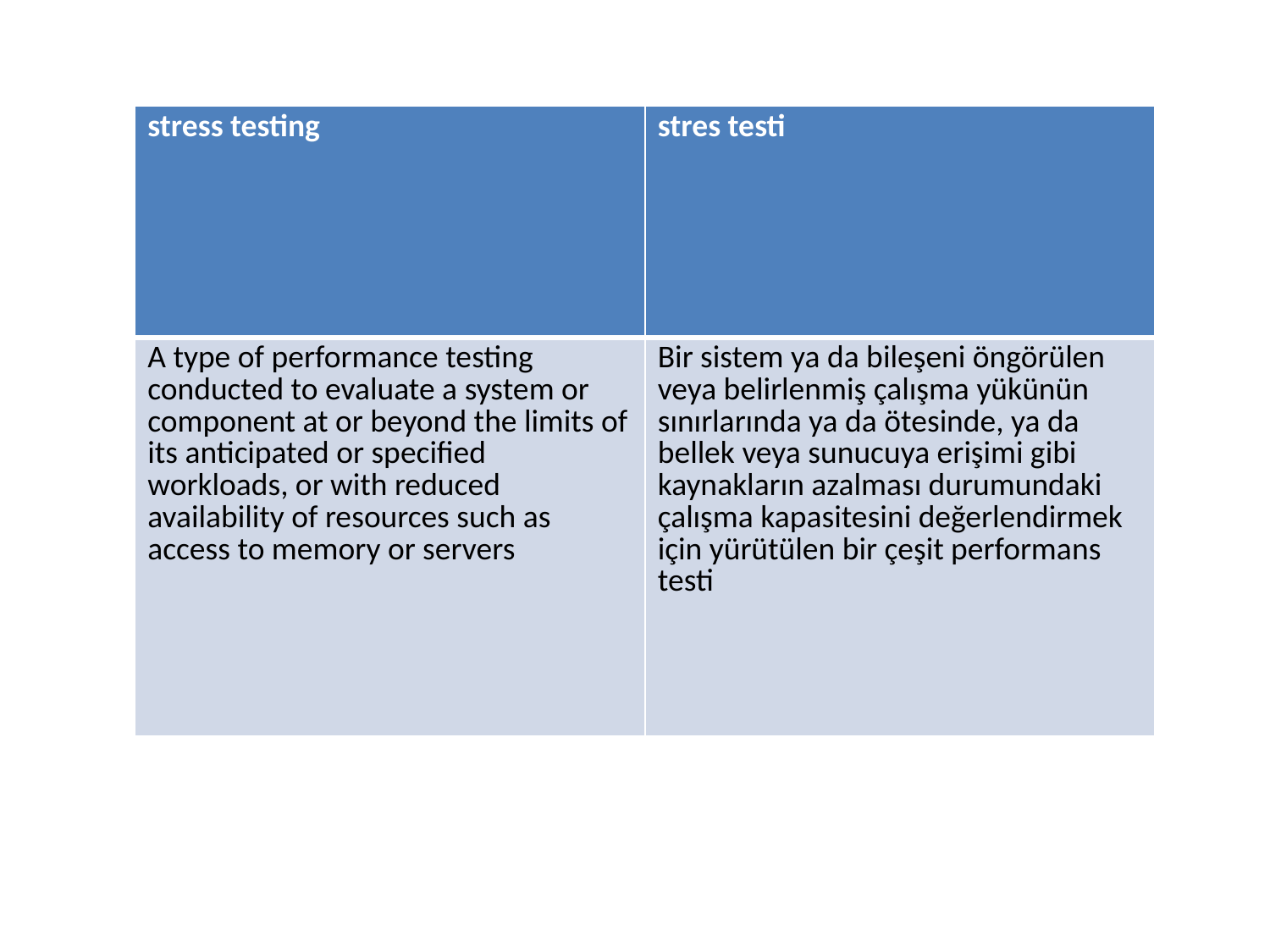

| stress testing | stres testi |
| --- | --- |
| A type of performance testing conducted to evaluate a system or component at or beyond the limits of its anticipated or specified workloads, or with reduced availability of resources such as access to memory or servers | Bir sistem ya da bileşeni öngörülen veya belirlenmiş çalışma yükünün sınırlarında ya da ötesinde, ya da bellek veya sunucuya erişimi gibi kaynakların azalması durumundaki çalışma kapasitesini değerlendirmek için yürütülen bir çeşit performans testi |